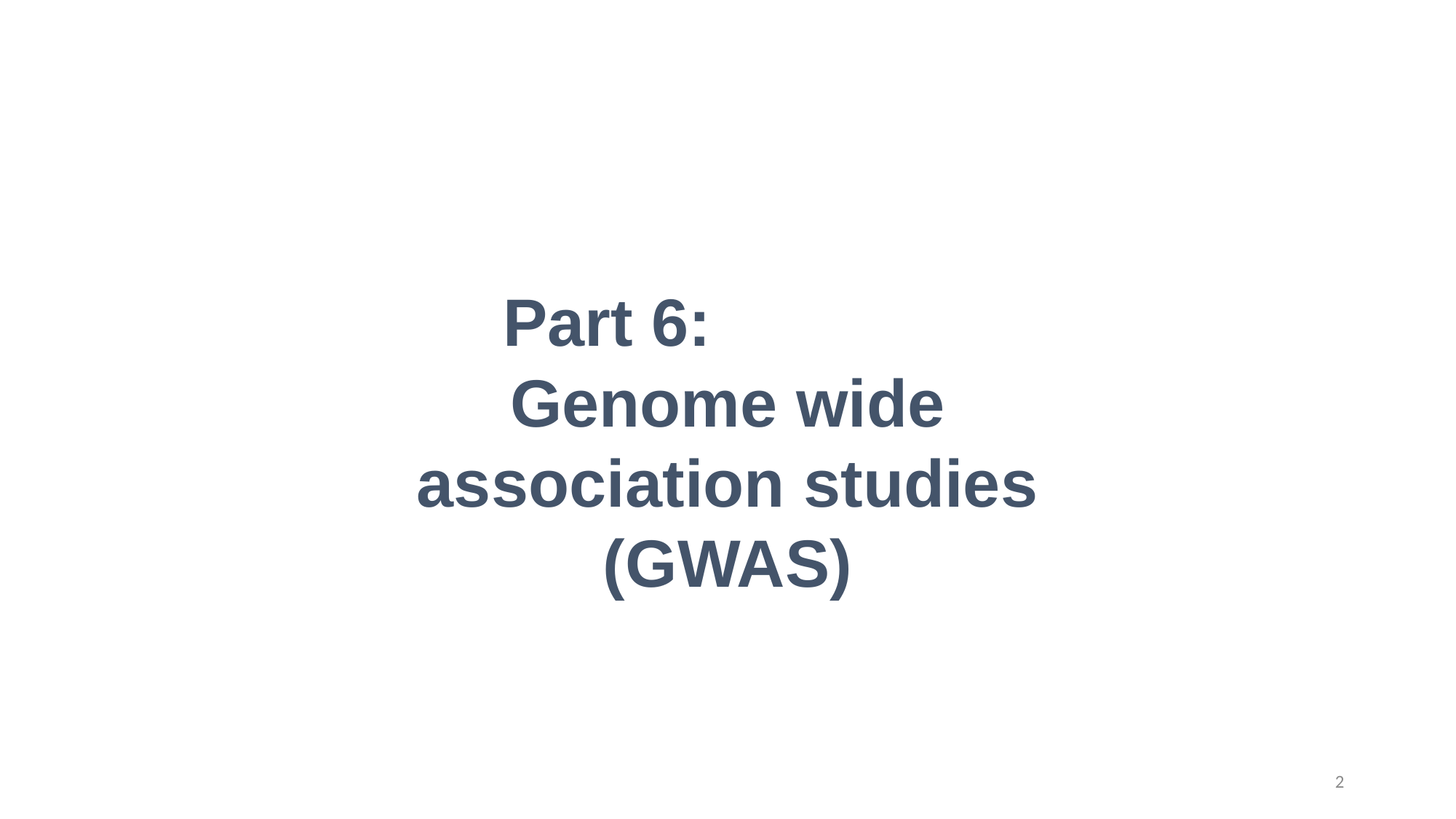

Part 6:              Genome wide association studies (GWAS)

2